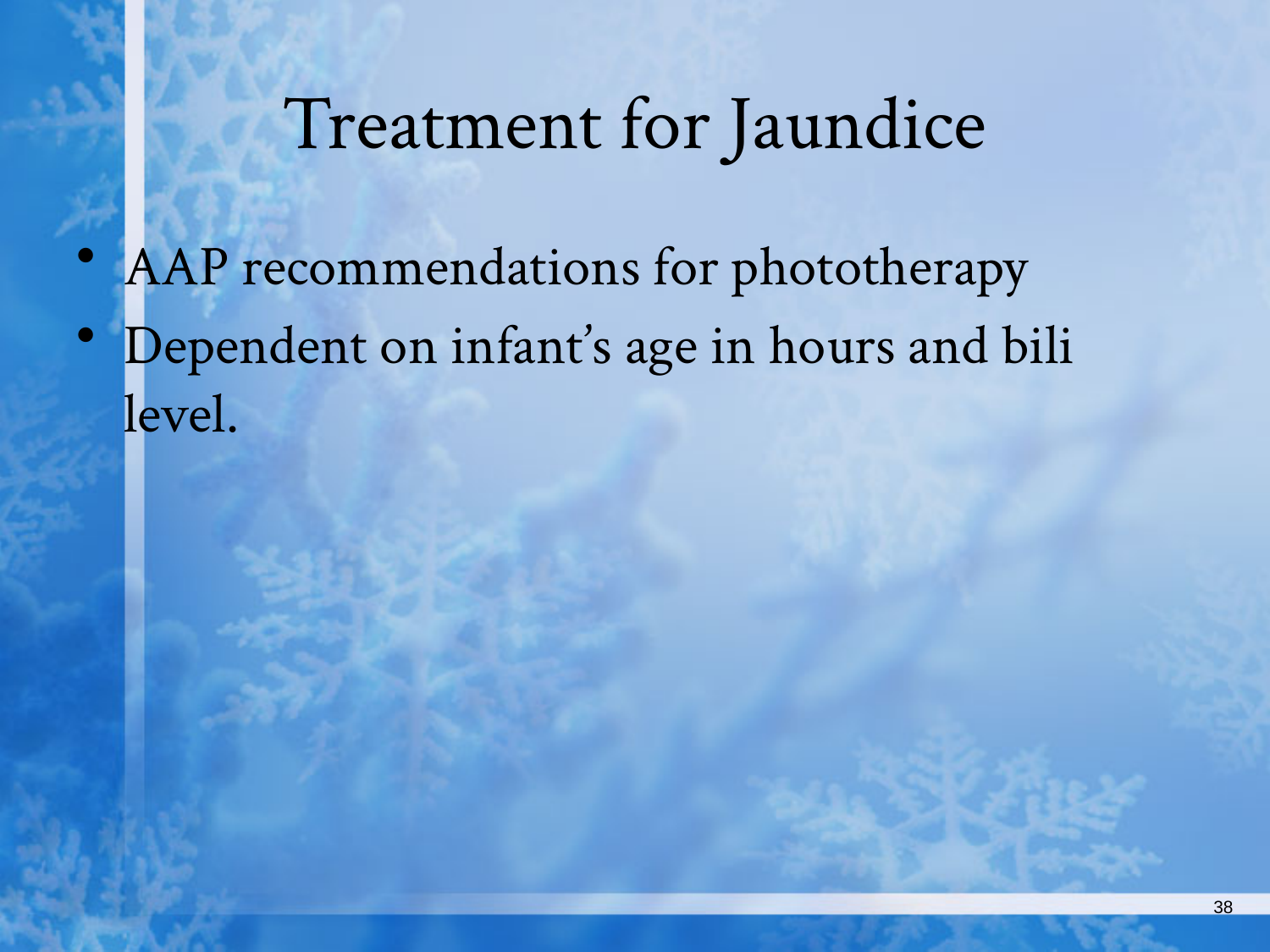

# Treatment for Jaundice
AAP recommendations for phototherapy
Dependent on infant’s age in hours and bili level.

38